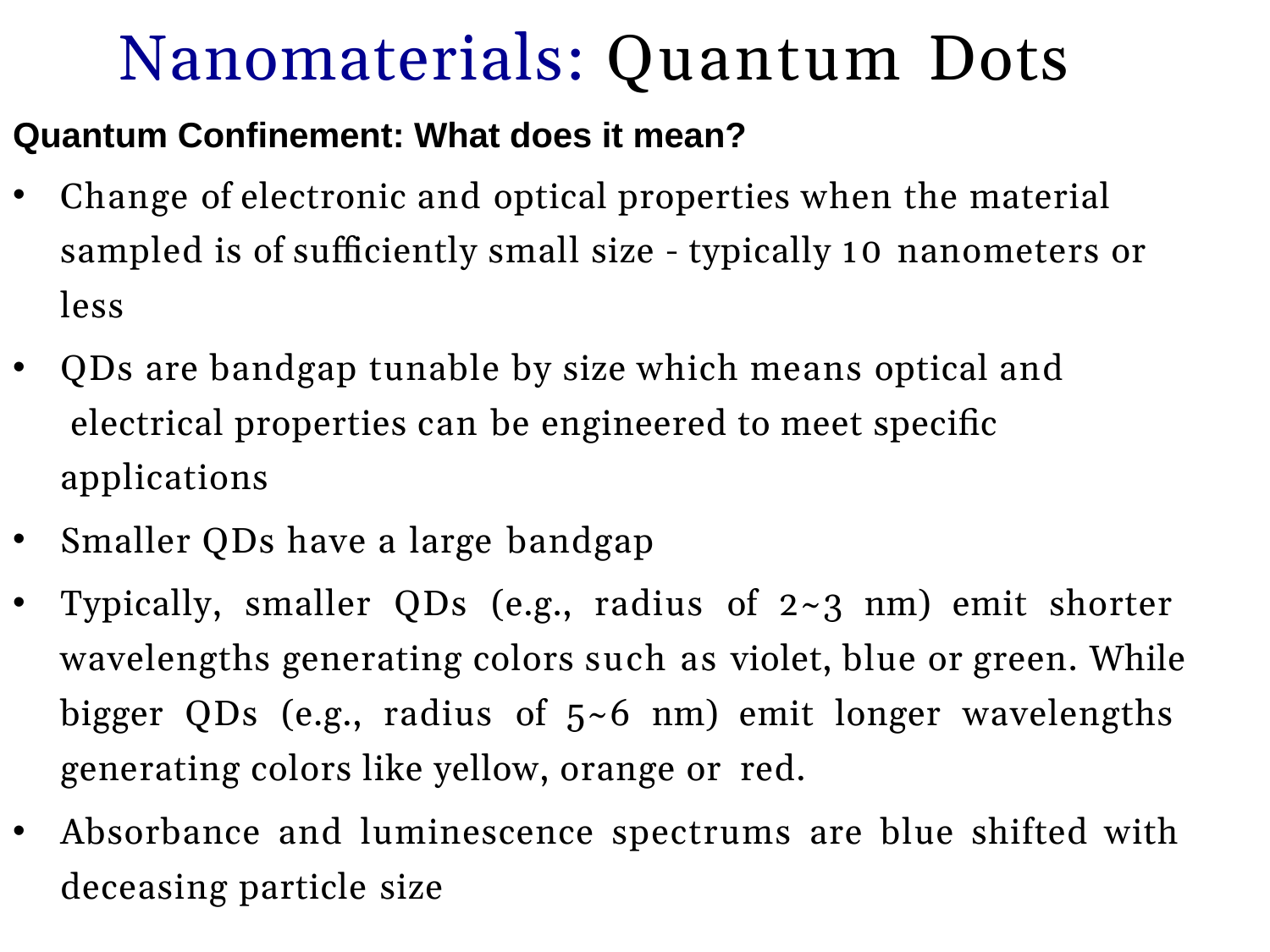

# Nanomaterials: Quantum Dots
Quantum Confinement: What does it mean?
Change of electronic and optical properties when the material  sampled is of sufficiently small size - typically 10 nanometers or  less
QDs are bandgap tunable by size which means optical and  electrical properties can be engineered to meet specific  applications
Smaller QDs have a large bandgap
Typically, smaller QDs (e.g., radius of 2~3 nm) emit shorter  wavelengths generating colors such as violet, blue or green. While  bigger QDs (e.g., radius of 5~6 nm) emit longer wavelengths  generating colors like yellow, orange or red.
Absorbance and luminescence spectrums are blue shifted with  deceasing particle size